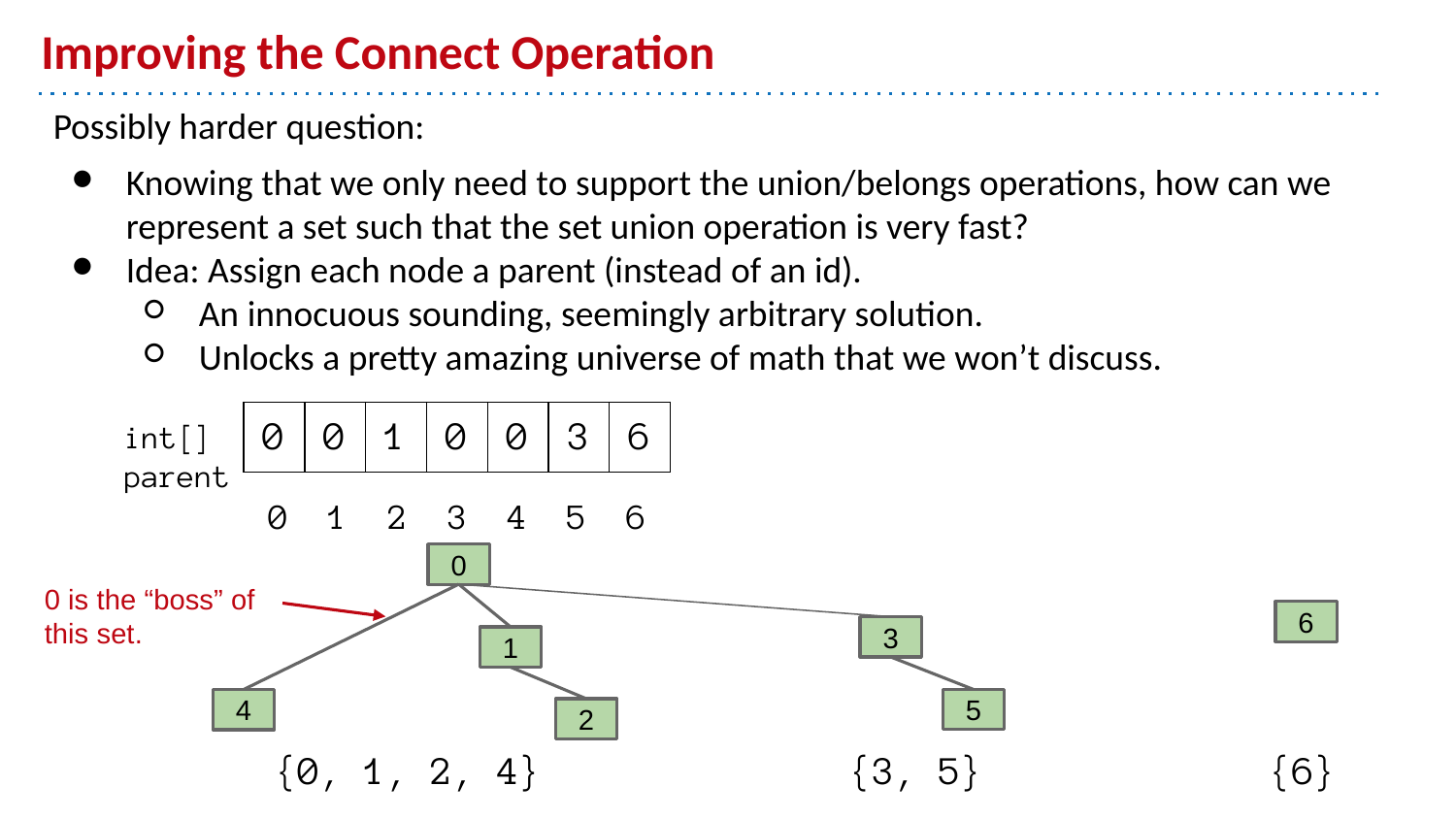

# Improving the Connect Operation
Possibly harder question:
Knowing that we only need to support the union/belongs operations, how can we represent a set such that the set union operation is very fast?
Idea: Assign each node a parent (instead of an id).
An innocuous sounding, seemingly arbitrary solution.
Unlocks a pretty amazing universe of math that we won’t discuss.
int[] parent
| 0 | 0 | 1 | 0 | 0 | 3 | 6 |
| --- | --- | --- | --- | --- | --- | --- |
0  1  2  3  4  5  6
0
0 is the “boss” of this set.
6
3
1
5
4
2
      {0, 1, 2, 4}              {3, 5}             {6}